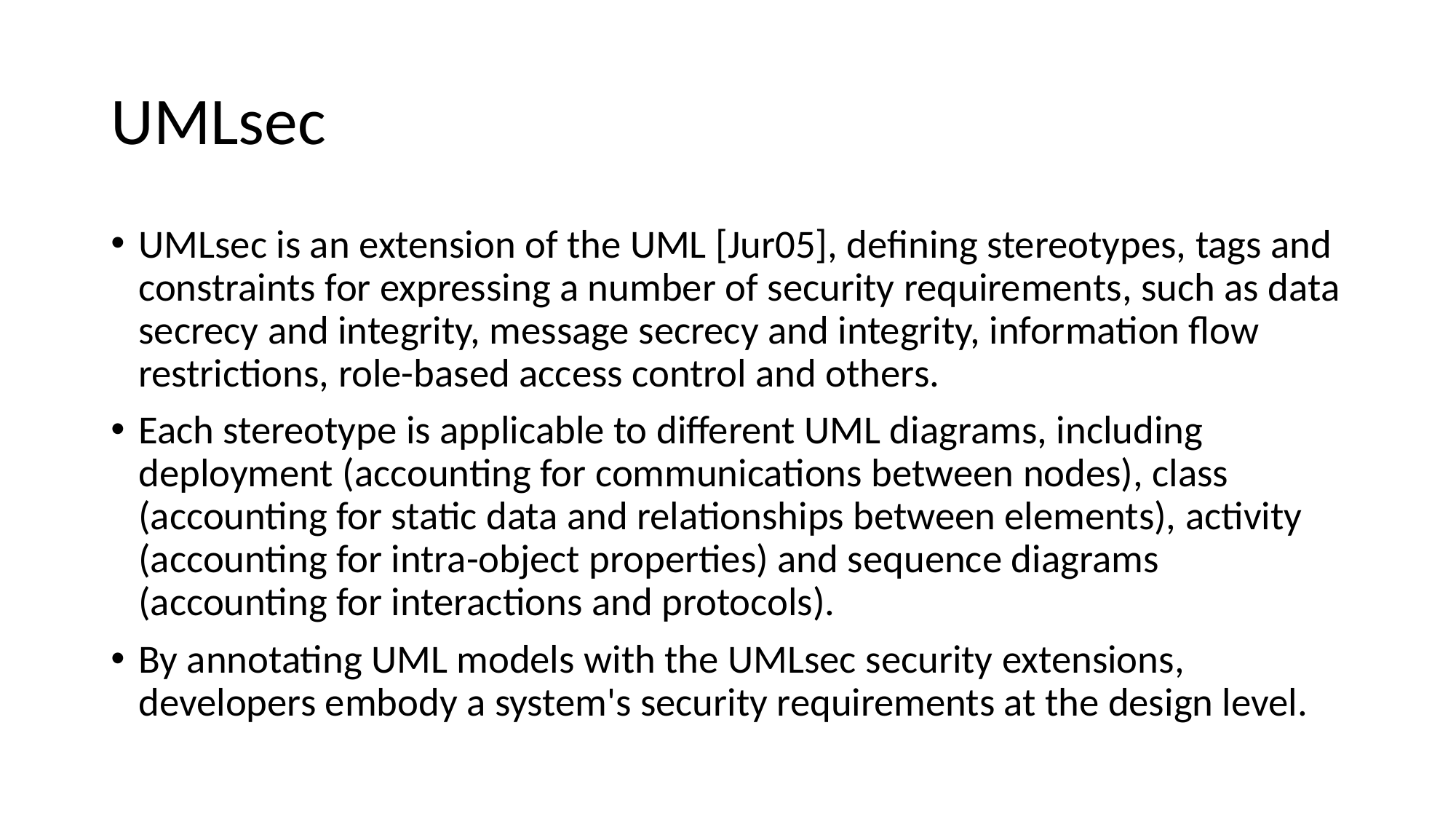

# UMLsec
UMLsec is an extension of the UML [Jur05], defining stereotypes, tags and constraints for expressing a number of security requirements, such as data secrecy and integrity, message secrecy and integrity, information flow restrictions, role-based access control and others.
Each stereotype is applicable to different UML diagrams, including deployment (accounting for communications between nodes), class (accounting for static data and relationships between elements), activity (accounting for intra-object properties) and sequence diagrams (accounting for interactions and protocols).
By annotating UML models with the UMLsec security extensions, developers embody a system's security requirements at the design level.